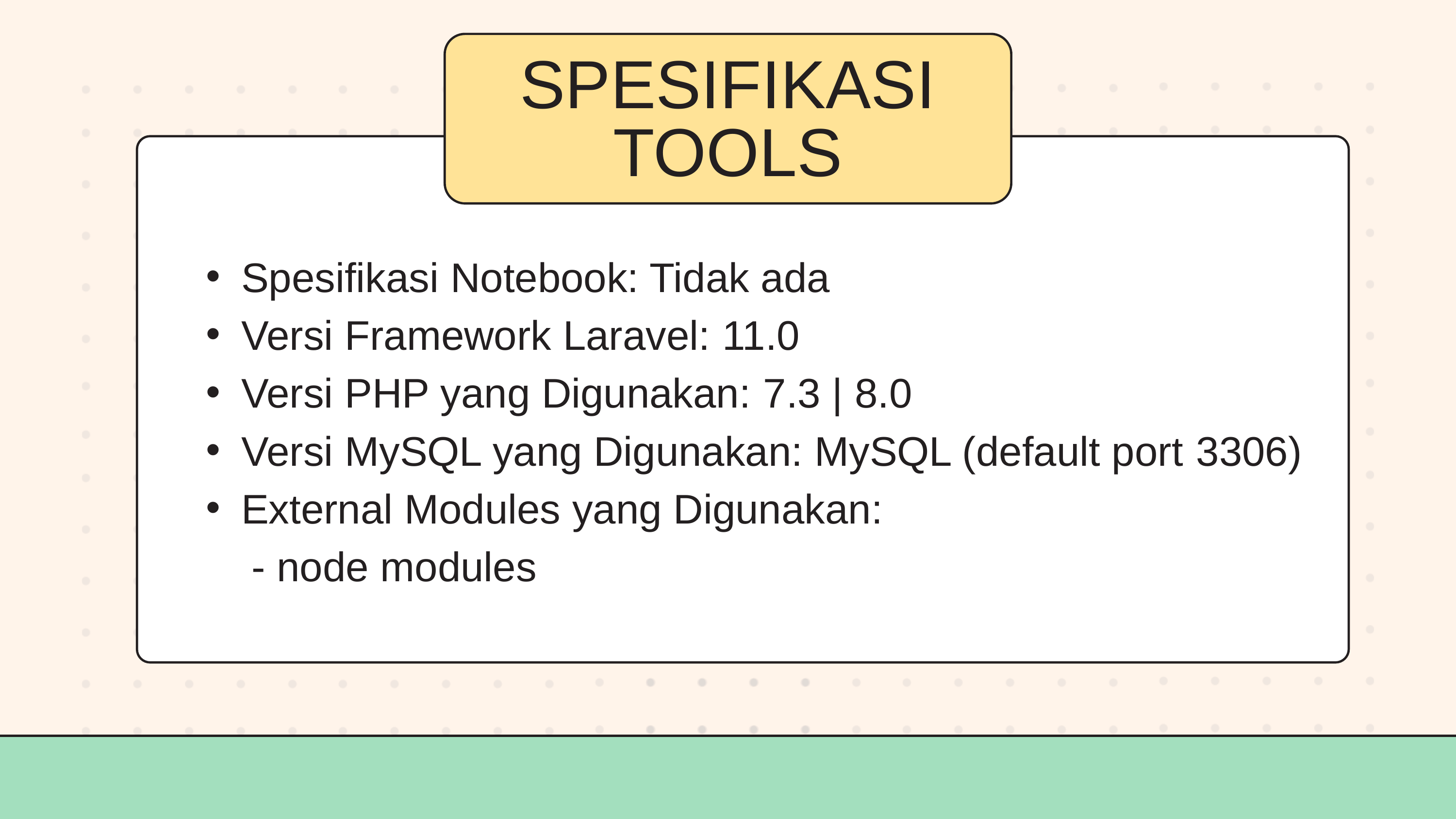

SPESIFIKASI TOOLS

Spesifikasi Notebook: Tidak ada
Versi Framework Laravel: 11.0
Versi PHP yang Digunakan: 7.3 | 8.0
Versi MySQL yang Digunakan: MySQL (default port 3306)
External Modules yang Digunakan:
       - node modules